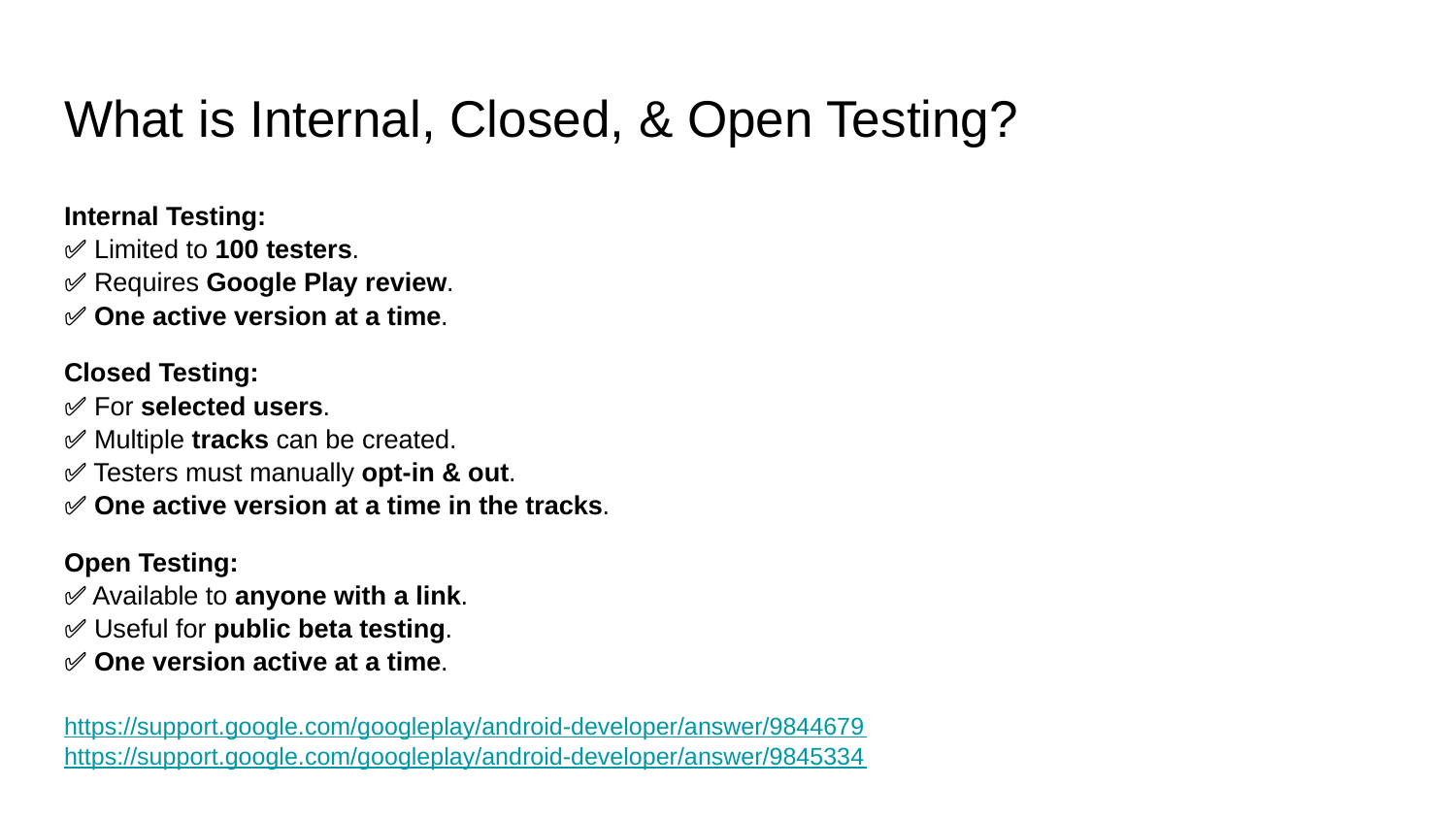

# What is Internal, Closed, & Open Testing?
Internal Testing:
✅ Limited to 100 testers.
✅ Requires Google Play review.
✅ One active version at a time.
Closed Testing:
✅ For selected users.
✅ Multiple tracks can be created.
✅ Testers must manually opt-in & out.
✅ One active version at a time in the tracks.
Open Testing:
✅ Available to anyone with a link.
✅ Useful for public beta testing.
✅ One version active at a time.
https://support.google.com/googleplay/android-developer/answer/9844679
https://support.google.com/googleplay/android-developer/answer/9845334